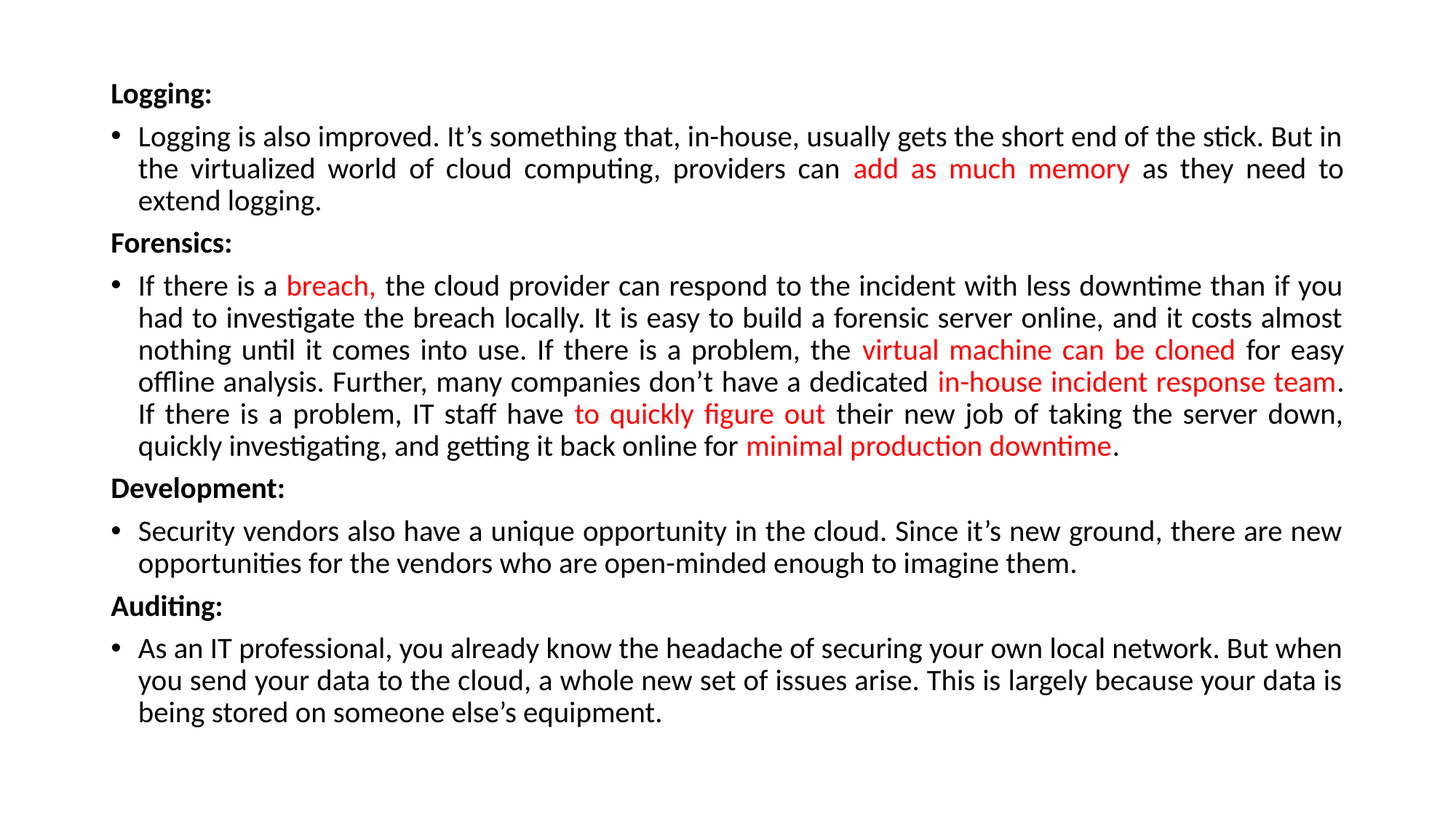

Logging:
Logging is also improved. It’s something that, in-house, usually gets the short end of the stick. But in the virtualized world of cloud computing, providers can add as much memory as they need to extend logging.
Forensics:
If there is a breach, the cloud provider can respond to the incident with less downtime than if you had to investigate the breach locally. It is easy to build a forensic server online, and it costs almost nothing until it comes into use. If there is a problem, the virtual machine can be cloned for easy offline analysis. Further, many companies don’t have a dedicated in-house incident response team. If there is a problem, IT staff have to quickly figure out their new job of taking the server down, quickly investigating, and getting it back online for minimal production downtime.
Development:
Security vendors also have a unique opportunity in the cloud. Since it’s new ground, there are new opportunities for the vendors who are open-minded enough to imagine them.
Auditing:
As an IT professional, you already know the headache of securing your own local network. But when you send your data to the cloud, a whole new set of issues arise. This is largely because your data is being stored on someone else’s equipment.